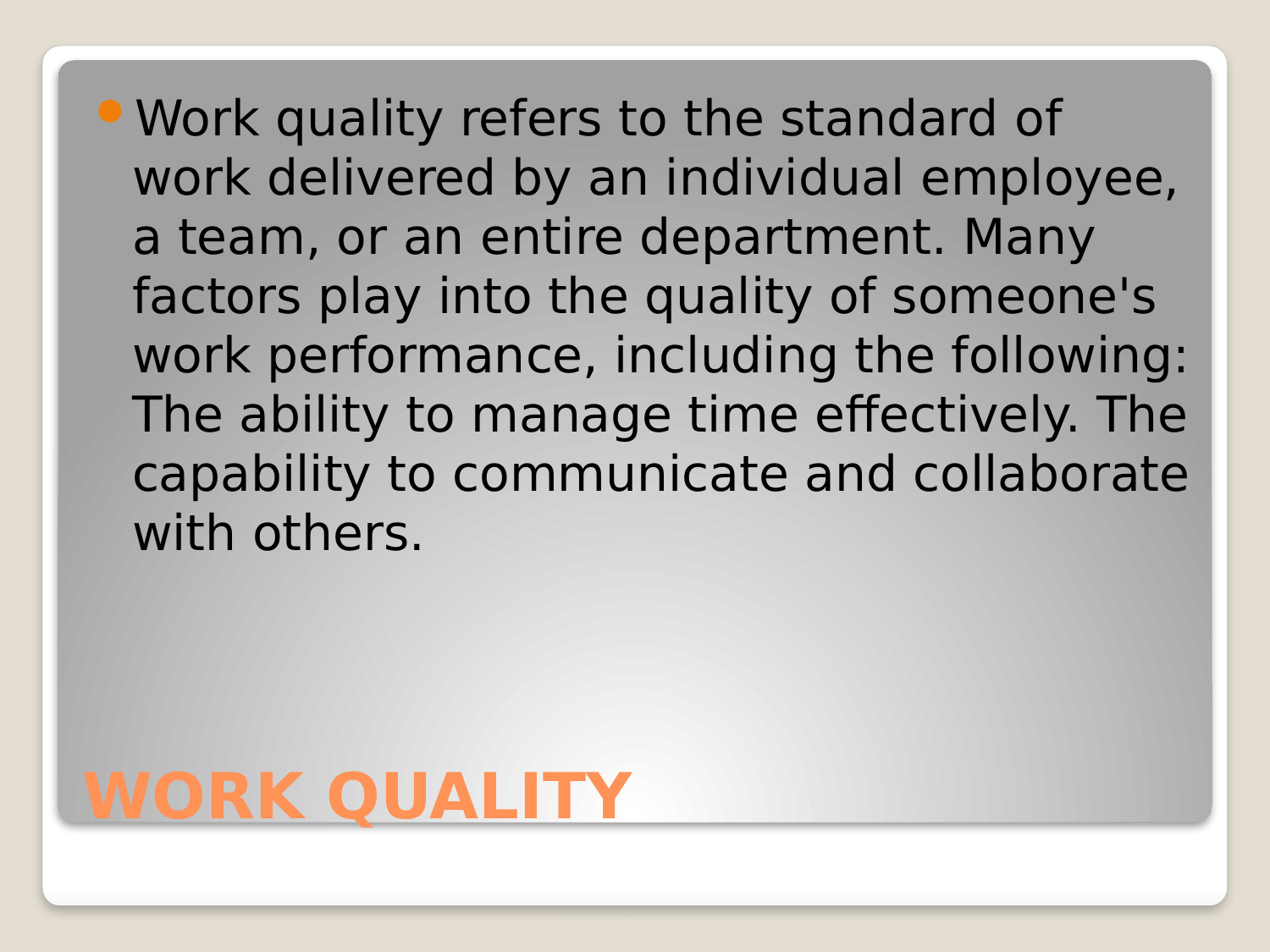

Work quality refers to the standard of work delivered by an individual employee, a team, or an entire department. Many factors play into the quality of someone's work performance, including the following: The ability to manage time effectively. The capability to communicate and collaborate with others.
# WORK QUALITY